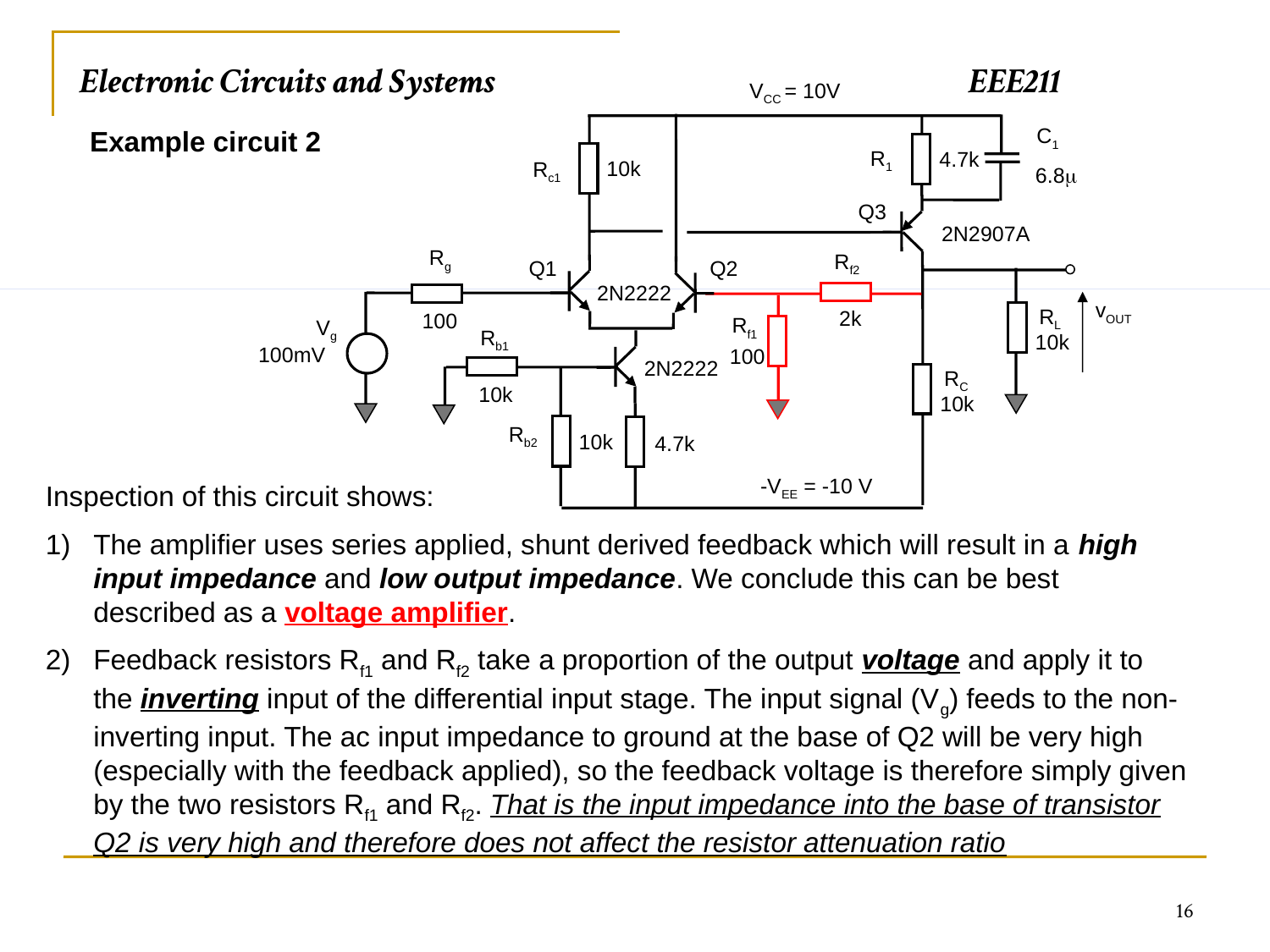

# Electronic Circuits and Systems			   	EEE211
VCC = 10V

C1

R1
4.7k

10k

Rc1
6.8μ

Q3

2N2907A

Rg
Rf2
Q1
Q2

2N2222
vOUT

RL
2k
100

Rf1
Vg

Rb1
10k

100

2N2222
RC

10k
10k

Rb2

10k
4.7k
-VEE = -10 V

100mV
Example circuit 2

Inspection of this circuit shows:
The amplifier uses series applied, shunt derived feedback which will result in a high input impedance and low output impedance. We conclude this can be best described as a voltage amplifier.
Feedback resistors Rf1 and Rf2 take a proportion of the output voltage and apply it to the inverting input of the differential input stage. The input signal (Vg) feeds to the non-inverting input. The ac input impedance to ground at the base of Q2 will be very high (especially with the feedback applied), so the feedback voltage is therefore simply given by the two resistors Rf1 and Rf2. That is the input impedance into the base of transistor Q2 is very high and therefore does not affect the resistor attenuation ratio
16